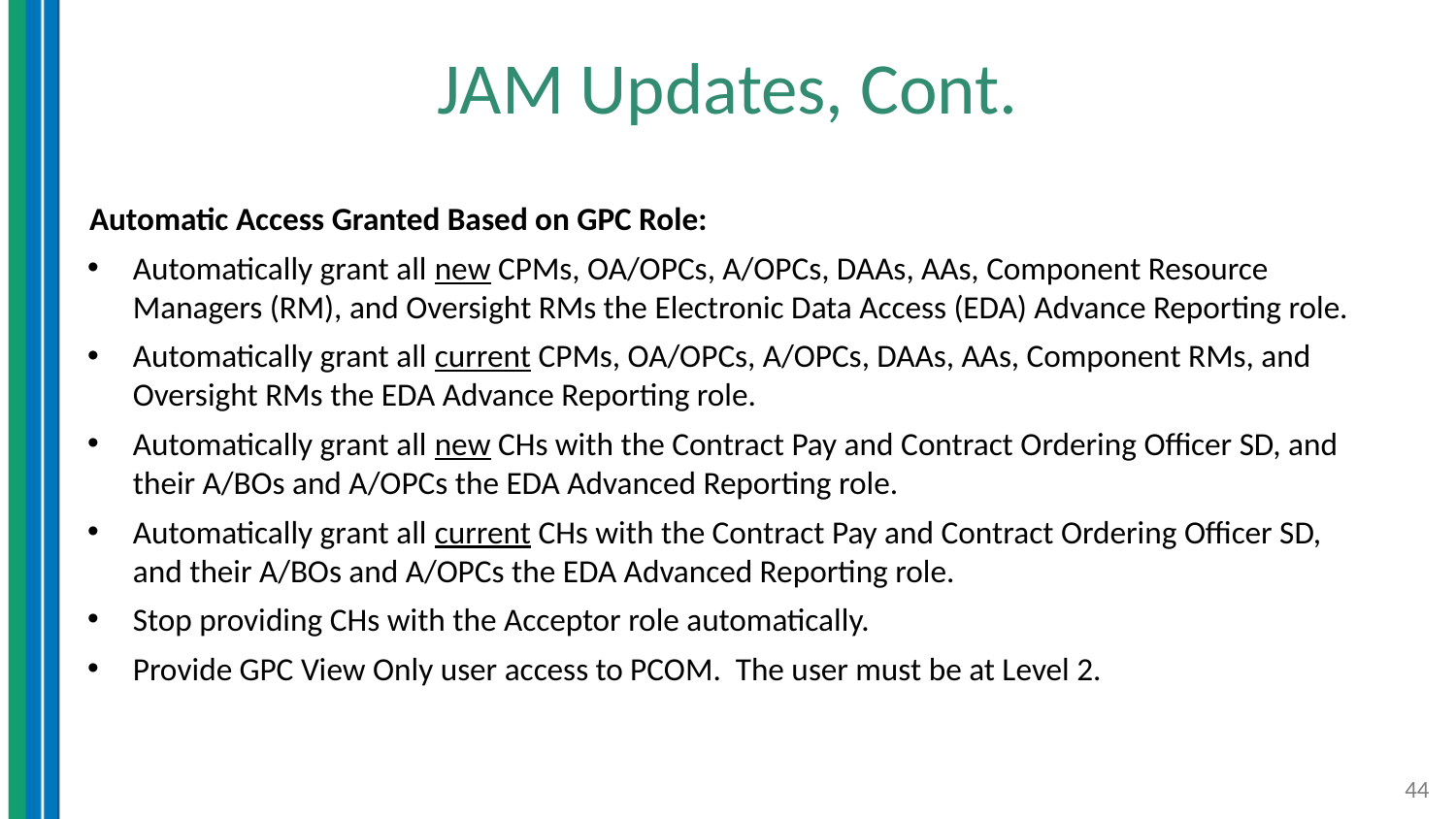

# JAM Updates, Cont.
Automatic Access Granted Based on GPC Role:
Automatically grant all new CPMs, OA/OPCs, A/OPCs, DAAs, AAs, Component Resource Managers (RM), and Oversight RMs the Electronic Data Access (EDA) Advance Reporting role.
Automatically grant all current CPMs, OA/OPCs, A/OPCs, DAAs, AAs, Component RMs, and Oversight RMs the EDA Advance Reporting role.
Automatically grant all new CHs with the Contract Pay and Contract Ordering Officer SD, and their A/BOs and A/OPCs the EDA Advanced Reporting role.
Automatically grant all current CHs with the Contract Pay and Contract Ordering Officer SD, and their A/BOs and A/OPCs the EDA Advanced Reporting role.
Stop providing CHs with the Acceptor role automatically.
Provide GPC View Only user access to PCOM.  The user must be at Level 2.